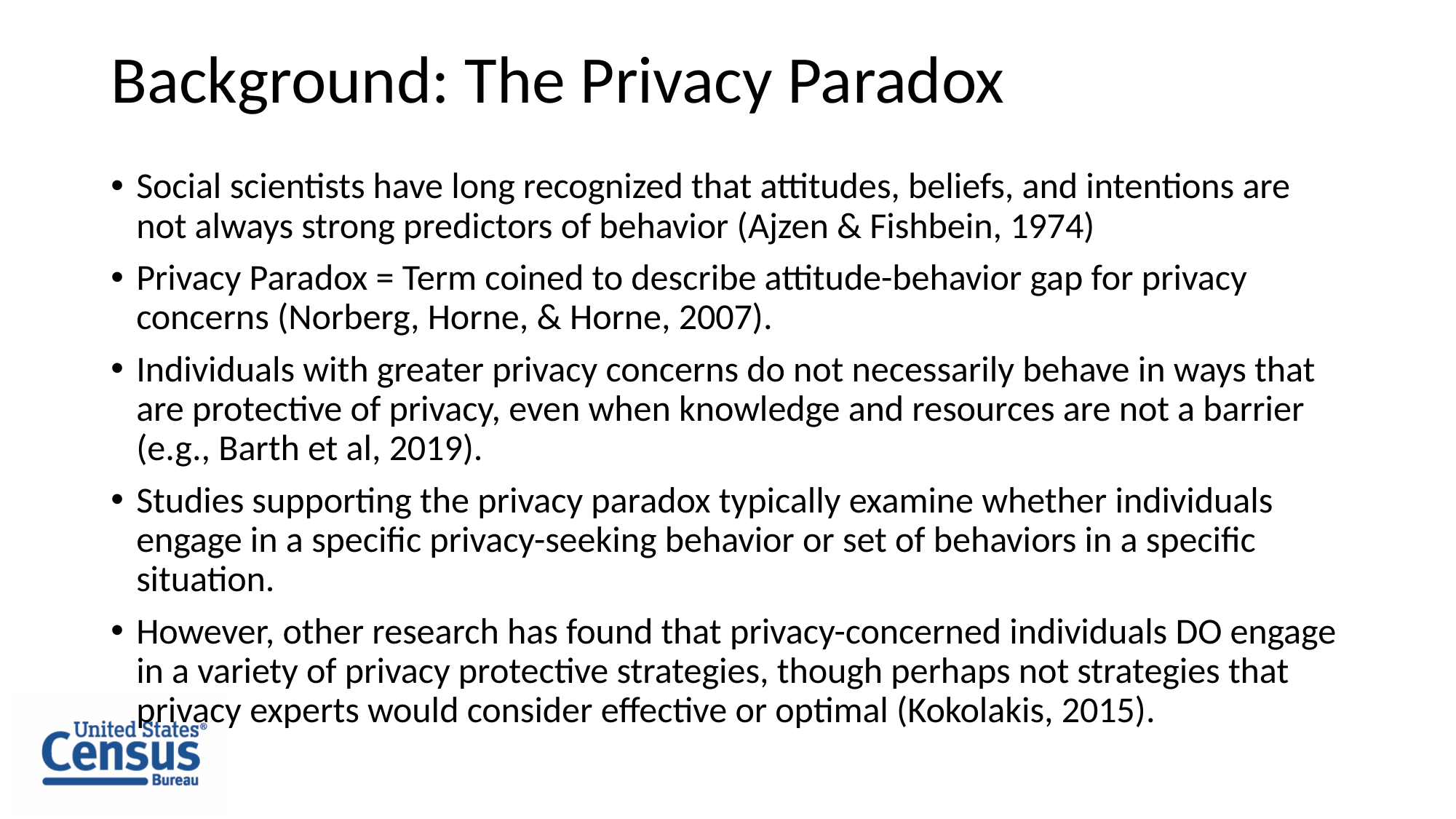

# Background: The Privacy Paradox
Social scientists have long recognized that attitudes, beliefs, and intentions are not always strong predictors of behavior (Ajzen & Fishbein, 1974)
Privacy Paradox = Term coined to describe attitude-behavior gap for privacy concerns (Norberg, Horne, & Horne, 2007).
Individuals with greater privacy concerns do not necessarily behave in ways that are protective of privacy, even when knowledge and resources are not a barrier (e.g., Barth et al, 2019).
Studies supporting the privacy paradox typically examine whether individuals engage in a specific privacy-seeking behavior or set of behaviors in a specific situation.
However, other research has found that privacy-concerned individuals DO engage in a variety of privacy protective strategies, though perhaps not strategies that privacy experts would consider effective or optimal (Kokolakis, 2015).